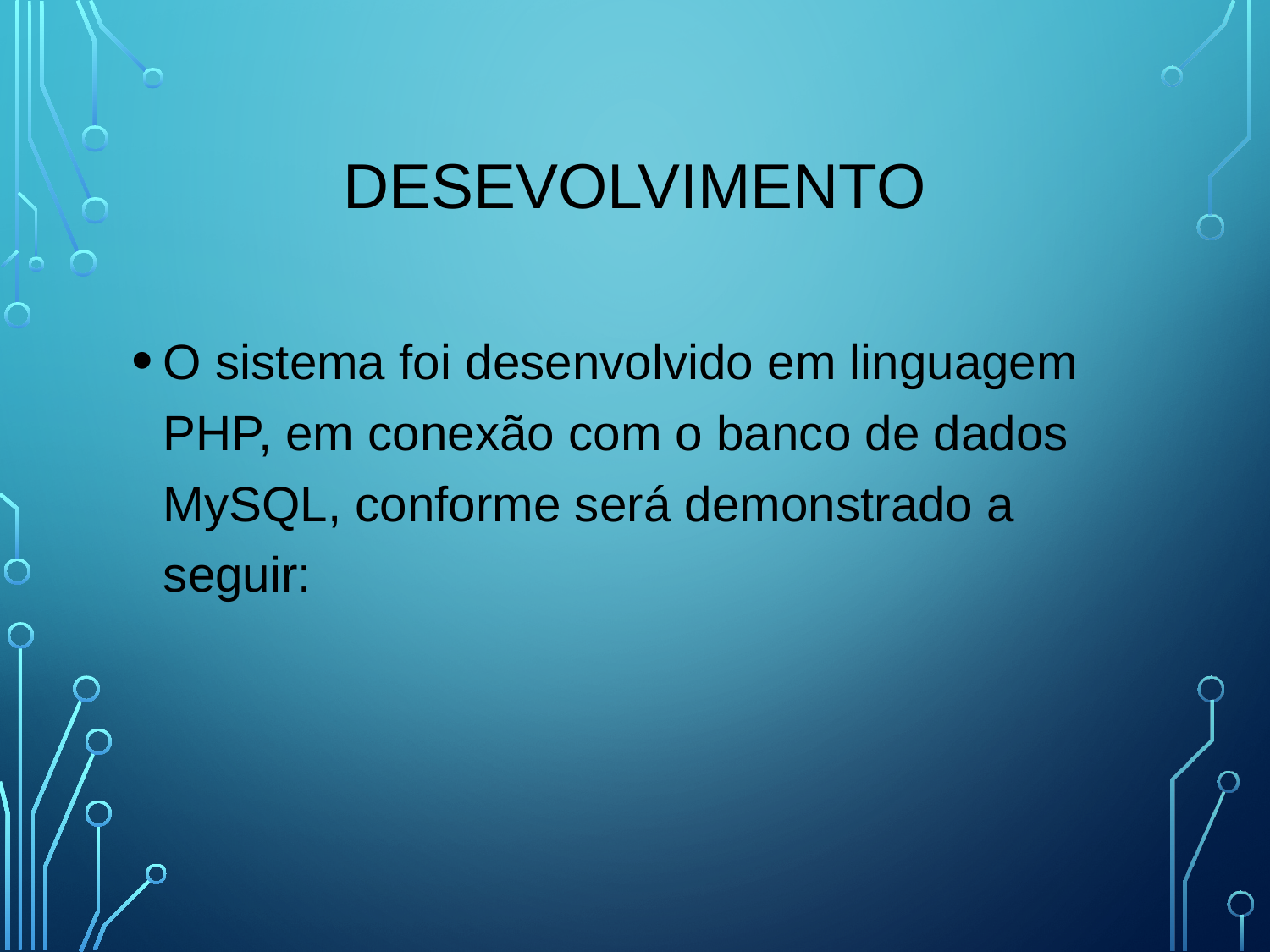

# desevolvimento
O sistema foi desenvolvido em linguagem PHP, em conexão com o banco de dados MySQL, conforme será demonstrado a seguir: